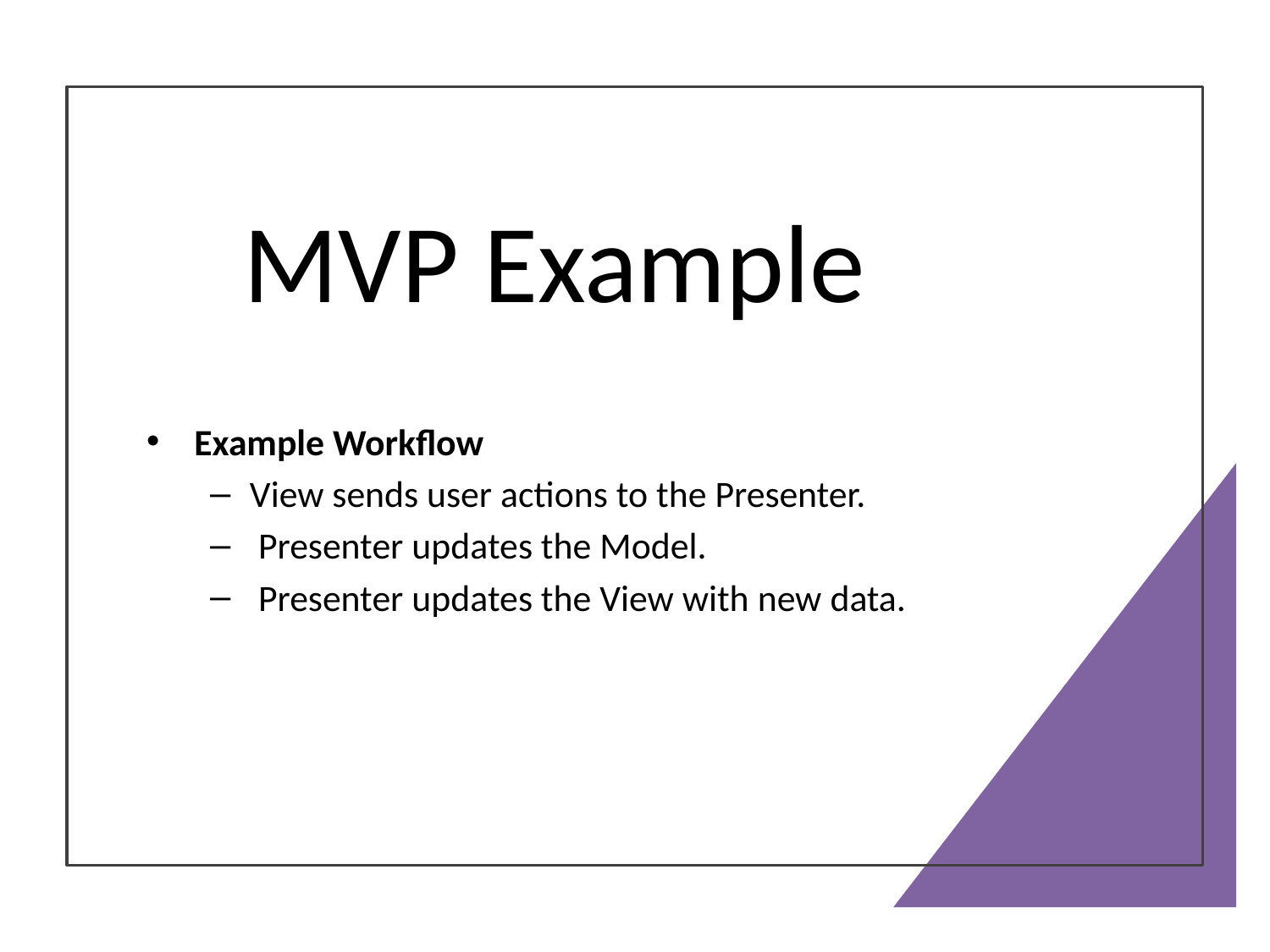

# MVP Example
Example Workflow
View sends user actions to the Presenter.
 Presenter updates the Model.
 Presenter updates the View with new data.